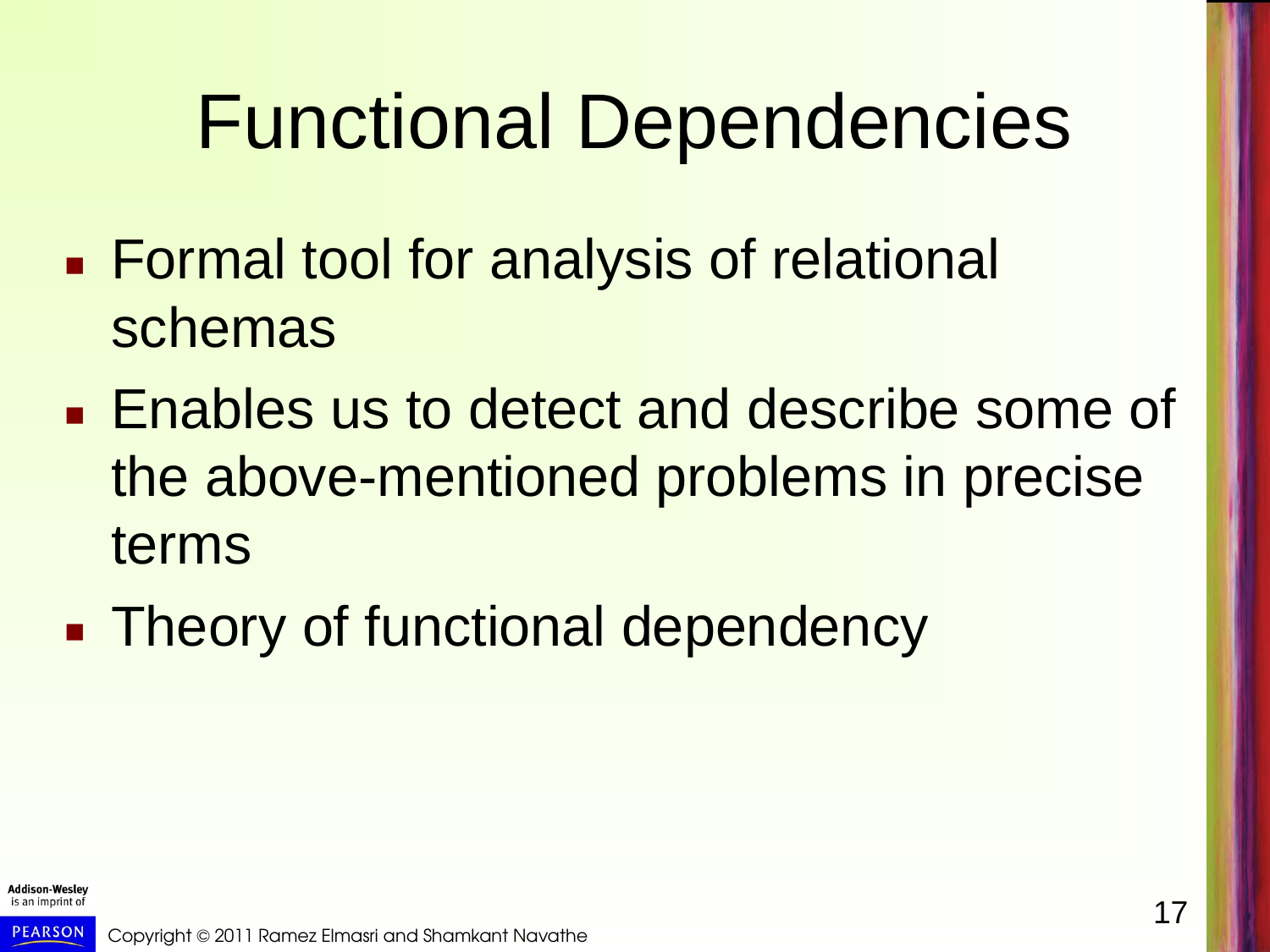

# Functional Dependencies
Formal tool for analysis of relational schemas
Enables us to detect and describe some of the above-mentioned problems in precise terms
Theory of functional dependency
17